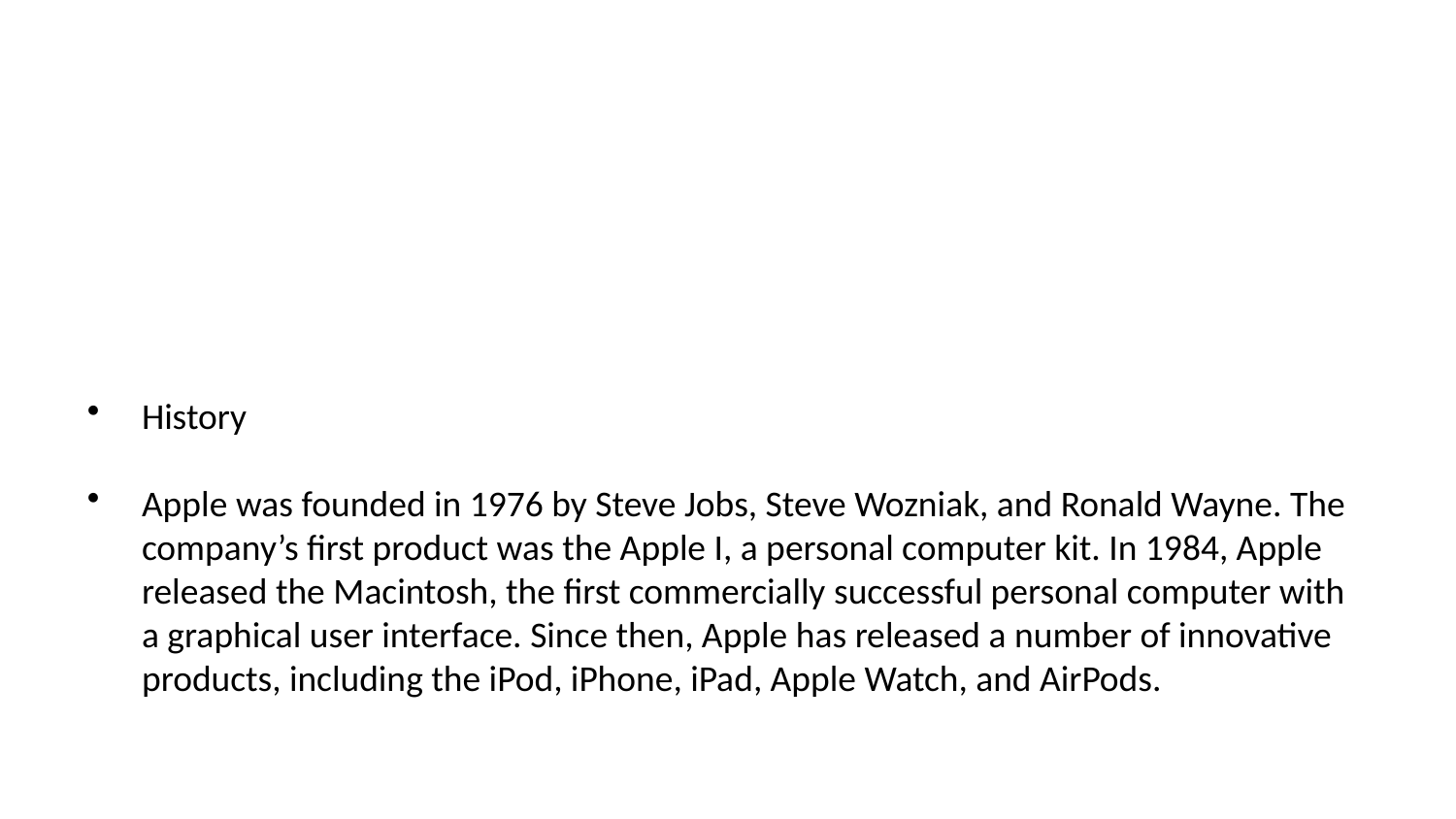

History

Apple was founded in 1976 by Steve Jobs, Steve Wozniak, and Ronald Wayne. The company’s first product was the Apple I, a personal computer kit. In 1984, Apple released the Macintosh, the first commercially successful personal computer with a graphical user interface. Since then, Apple has released a number of innovative products, including the iPod, iPhone, iPad, Apple Watch, and AirPods.